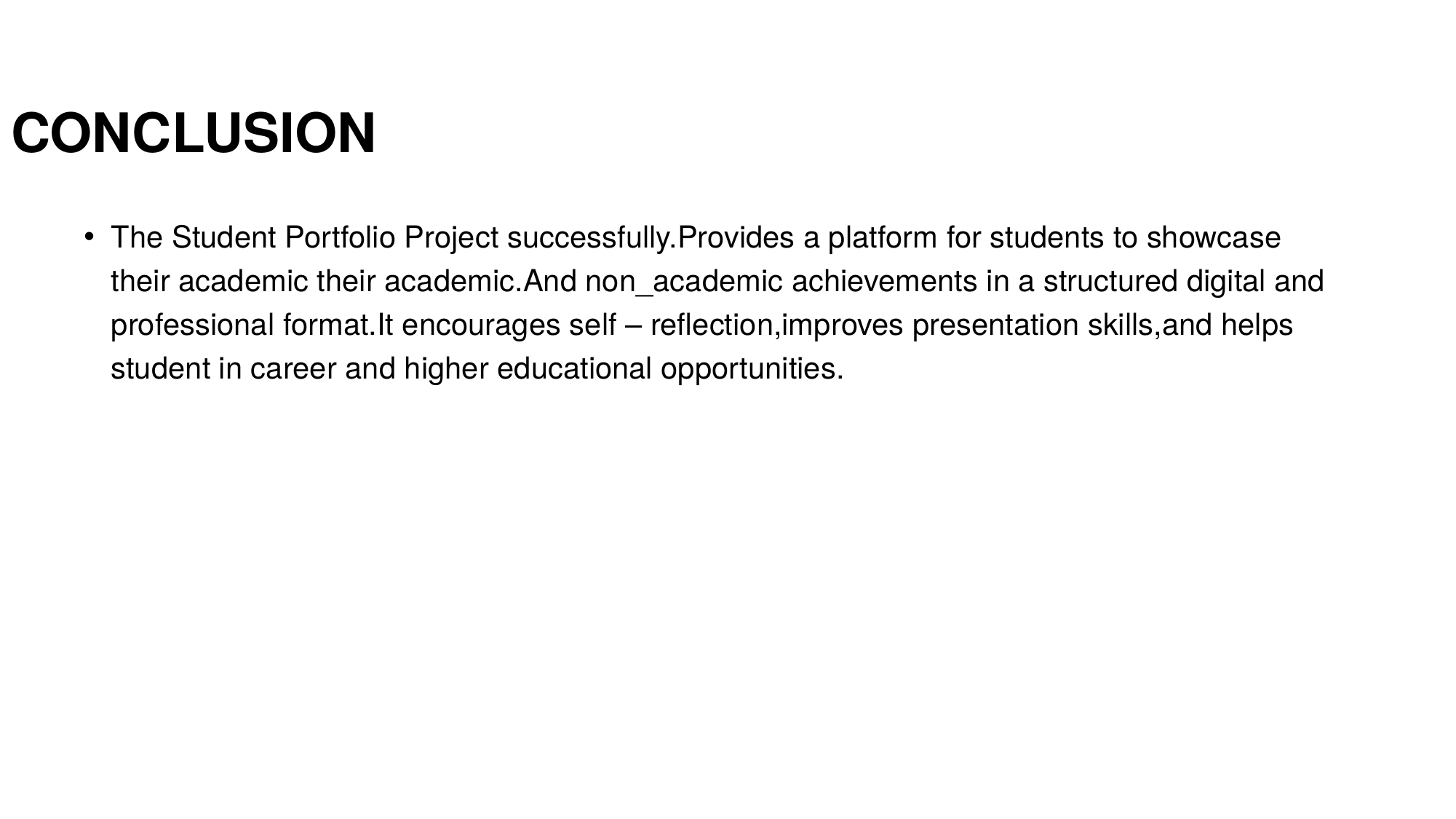

# CONCLUSION
The Student Portfolio Project successfully.Provides a platform for students to showcase their academic their academic.And non_academic achievements in a structured digital and professional format.It encourages self – reflection,improves presentation skills,and helps student in career and higher educational opportunities.